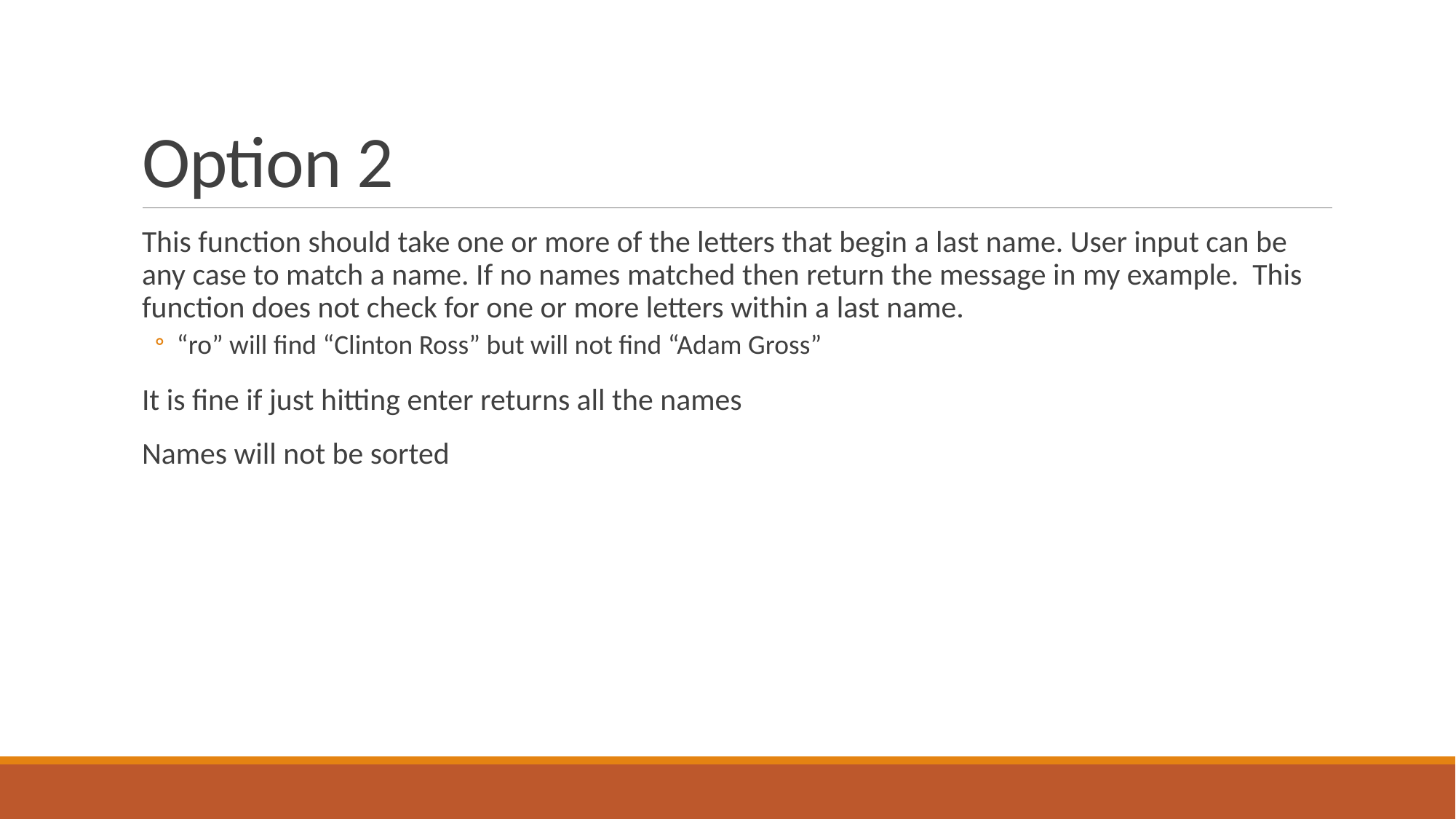

# Option 2
This function should take one or more of the letters that begin a last name. User input can be any case to match a name. If no names matched then return the message in my example.  This function does not check for one or more letters within a last name.
“ro” will find “Clinton Ross” but will not find “Adam Gross”
It is fine if just hitting enter returns all the names
Names will not be sorted